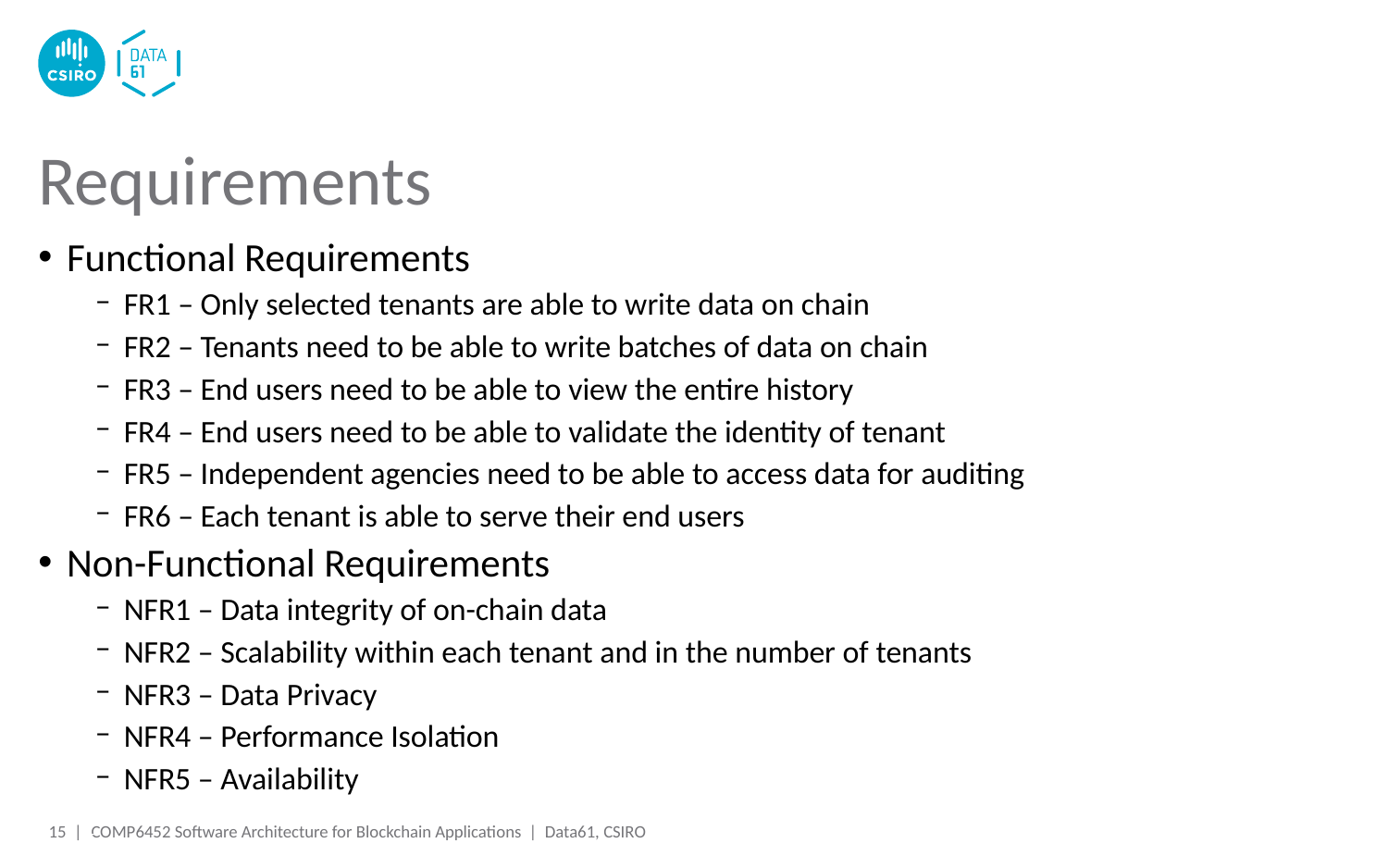

# Requirements
Functional Requirements
FR1 – Only selected tenants are able to write data on chain
FR2 – Tenants need to be able to write batches of data on chain
FR3 – End users need to be able to view the entire history
FR4 – End users need to be able to validate the identity of tenant
FR5 – Independent agencies need to be able to access data for auditing
FR6 – Each tenant is able to serve their end users
Non-Functional Requirements
NFR1 – Data integrity of on-chain data
NFR2 – Scalability within each tenant and in the number of tenants
NFR3 – Data Privacy
NFR4 – Performance Isolation
NFR5 – Availability

15  |
15  |
COMP6452 Software Architecture for Blockchain Applications  |  Data61, CSIRO